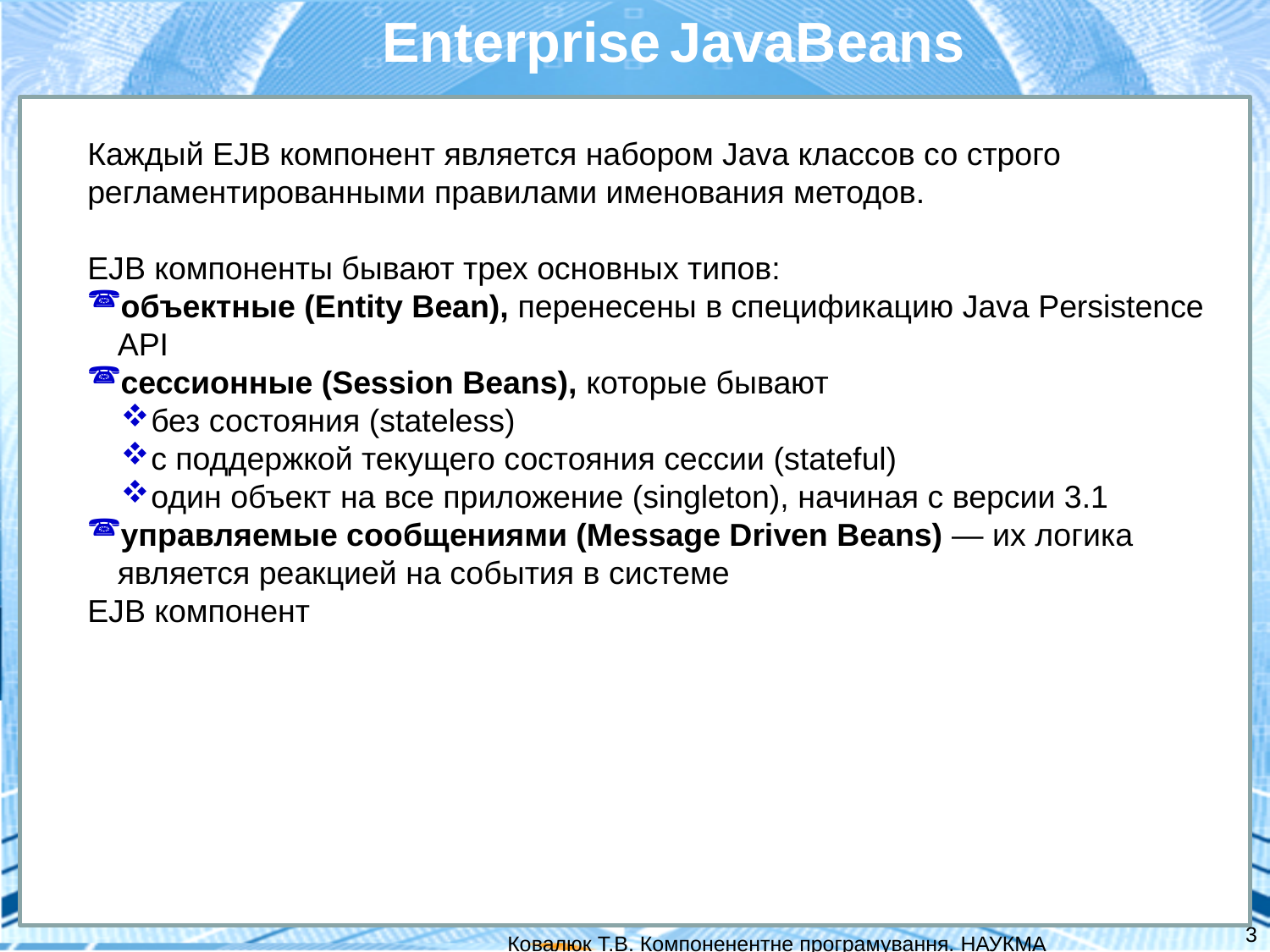

Enterprise JavaBeans
Каждый EJB компонент является набором Java классов со строго регламентированными правилами именования методов.

EJB компоненты бывают трех основных типов:
объектные (Entity Bean), перенесены в спецификацию Java Persistence API
сессионные (Session Beans), которые бывают
без состояния (stateless)
с поддержкой текущего состояния сессии (stateful)
один объект на все приложение (singleton), начиная с версии 3.1
управляемые сообщениями (Message Driven Beans) — их логика является реакцией на события в системе
EJB компонент